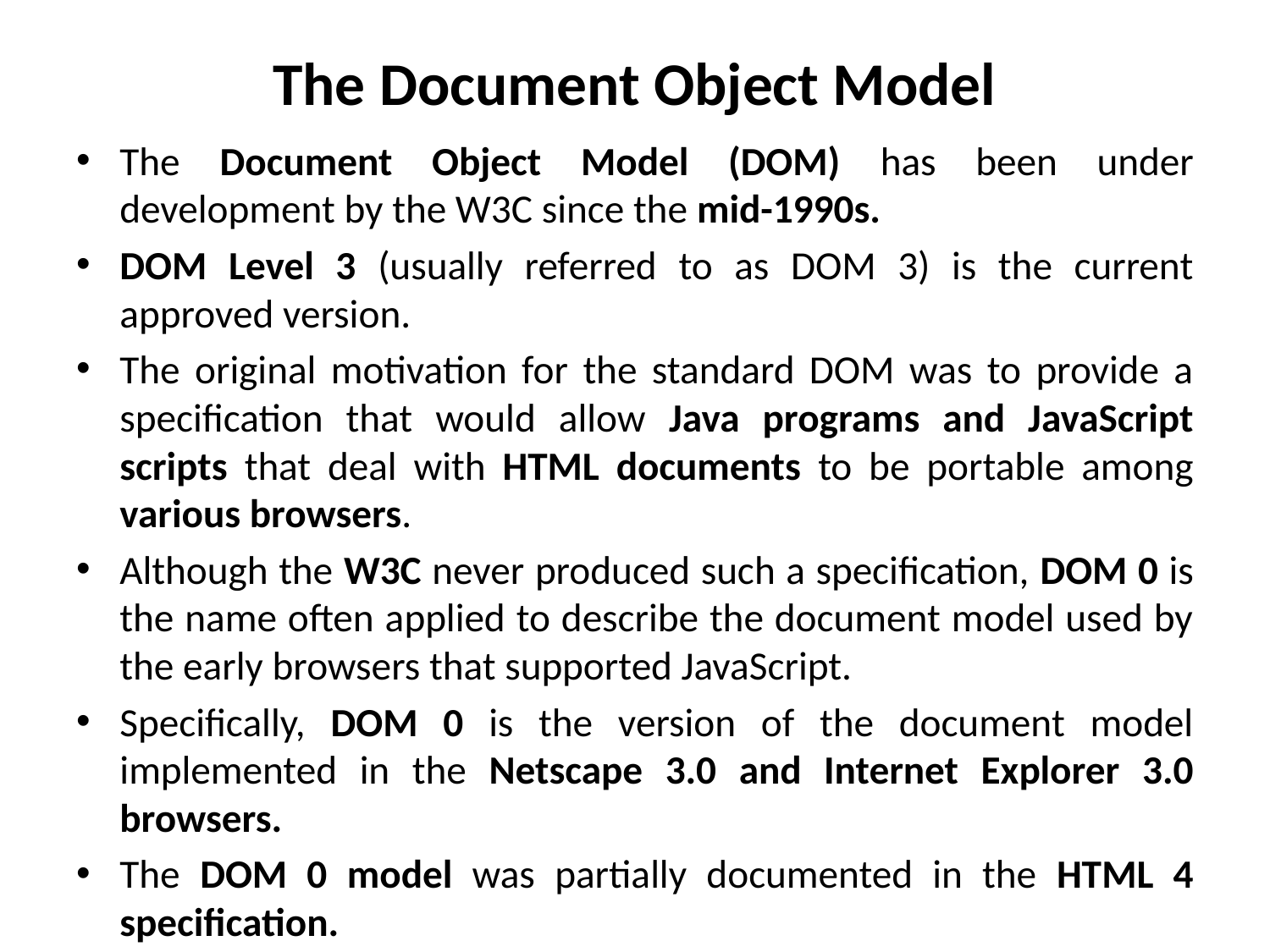

# The Document Object Model
The Document Object Model (DOM) has been under development by the W3C since the mid-1990s.
DOM Level 3 (usually referred to as DOM 3) is the current approved version.
The original motivation for the standard DOM was to provide a specification that would allow Java programs and JavaScript scripts that deal with HTML documents to be portable among various browsers.
Although the W3C never produced such a specification, DOM 0 is the name often applied to describe the document model used by the early browsers that supported JavaScript.
Specifically, DOM 0 is the version of the document model implemented in the Netscape 3.0 and Internet Explorer 3.0 browsers.
The DOM 0 model was partially documented in the HTML 4 specification.